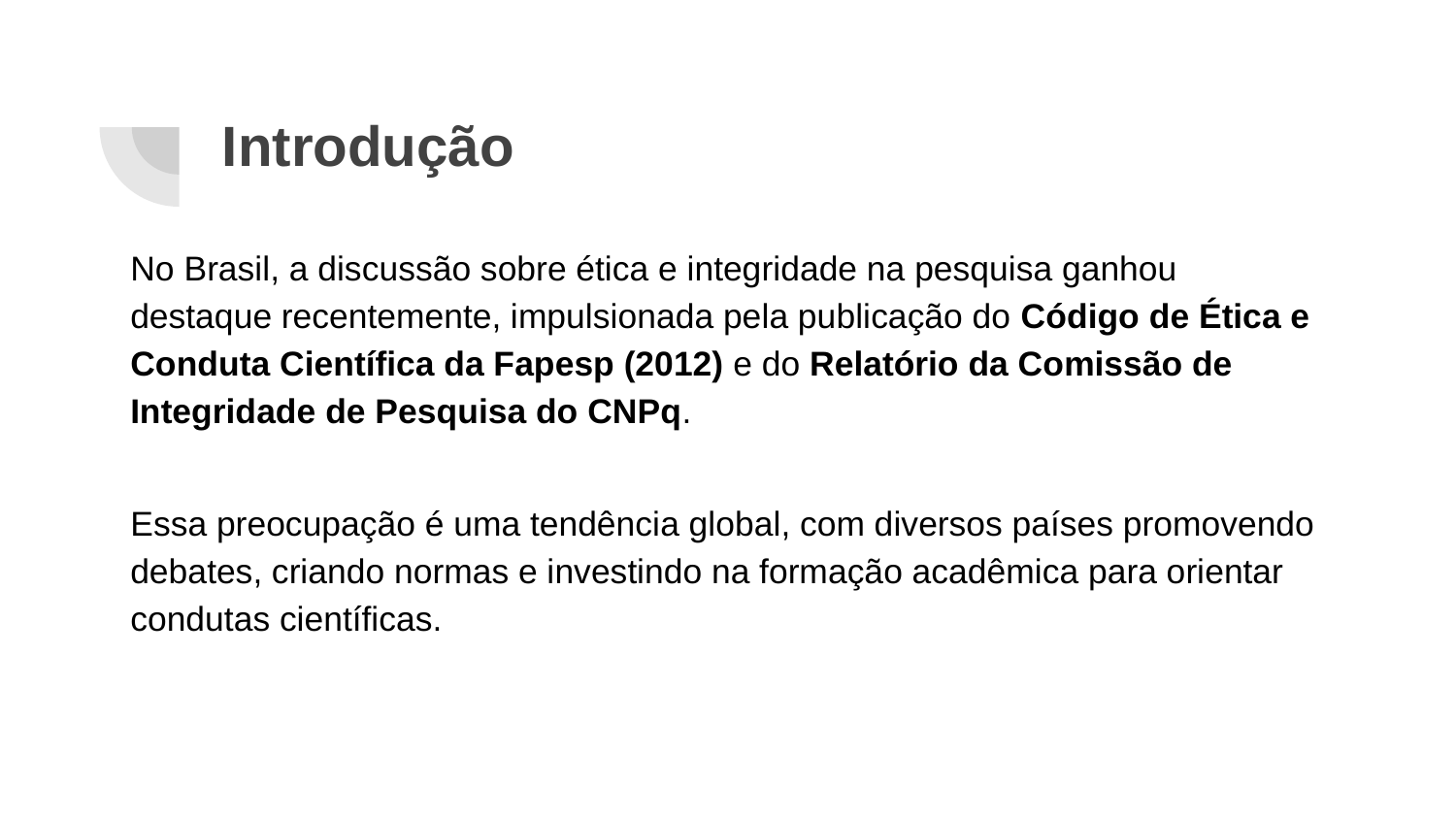

# Introdução
No Brasil, a discussão sobre ética e integridade na pesquisa ganhou destaque recentemente, impulsionada pela publicação do Código de Ética e Conduta Científica da Fapesp (2012) e do Relatório da Comissão de Integridade de Pesquisa do CNPq.
Essa preocupação é uma tendência global, com diversos países promovendo debates, criando normas e investindo na formação acadêmica para orientar condutas científicas.